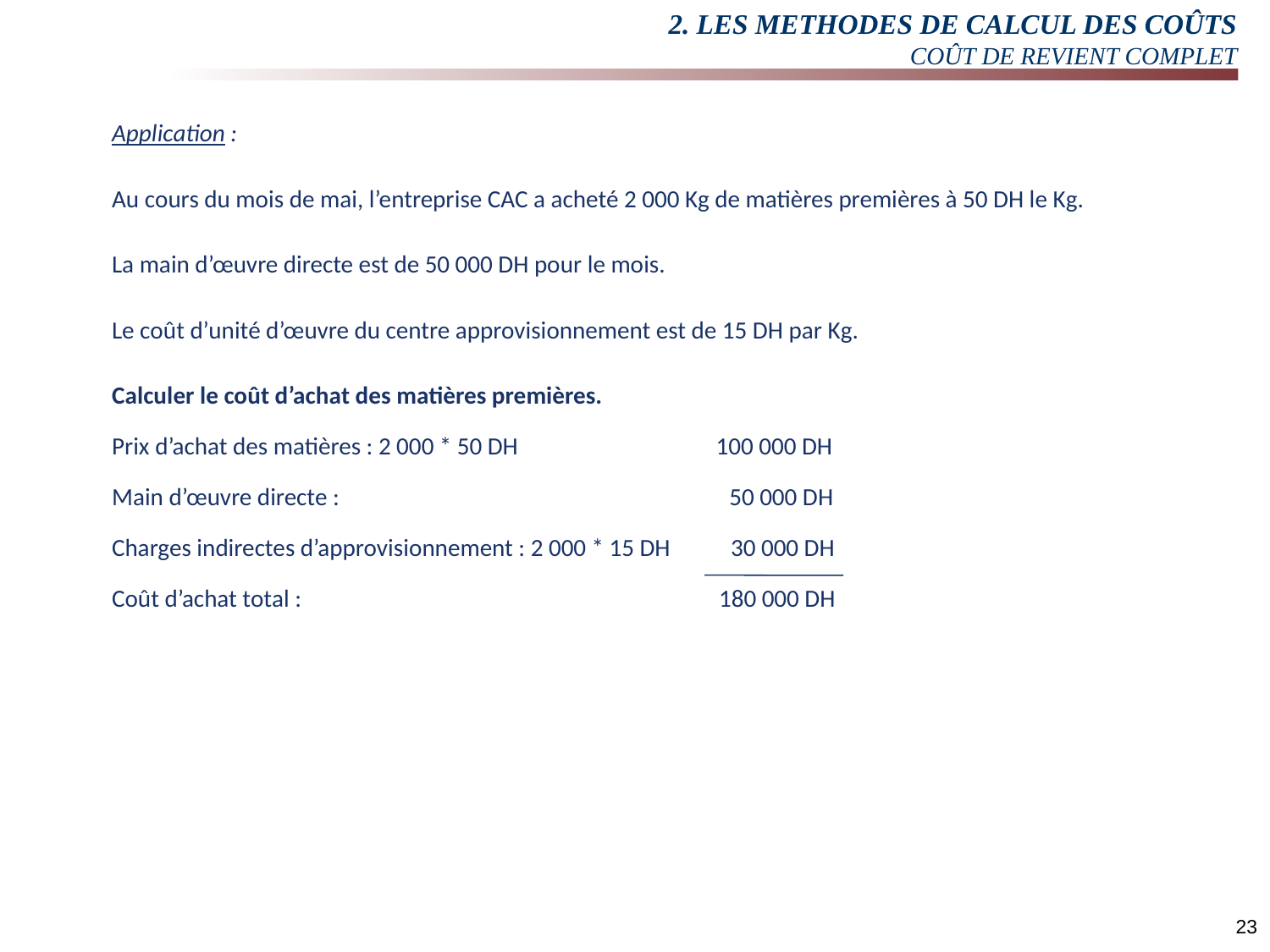

# 2. LES METHODES DE CALCUL DES COÛTS COÛT DE REVIENT COMPLET
Application :
Au cours du mois de mai, l’entreprise CAC a acheté 2 000 Kg de matières premières à 50 DH le Kg.
La main d’œuvre directe est de 50 000 DH pour le mois.
Le coût d’unité d’œuvre du centre approvisionnement est de 15 DH par Kg.
Calculer le coût d’achat des matières premières.
Prix d’achat des matières : 2 000 * 50 DH                                    100 000 DH
Main d’œuvre directe :                                                                       50 000 DH
Charges indirectes d’approvisionnement : 2 000 * 15 DH           30 000 DH
Coût d’achat total :                                                                            180 000 DH
23